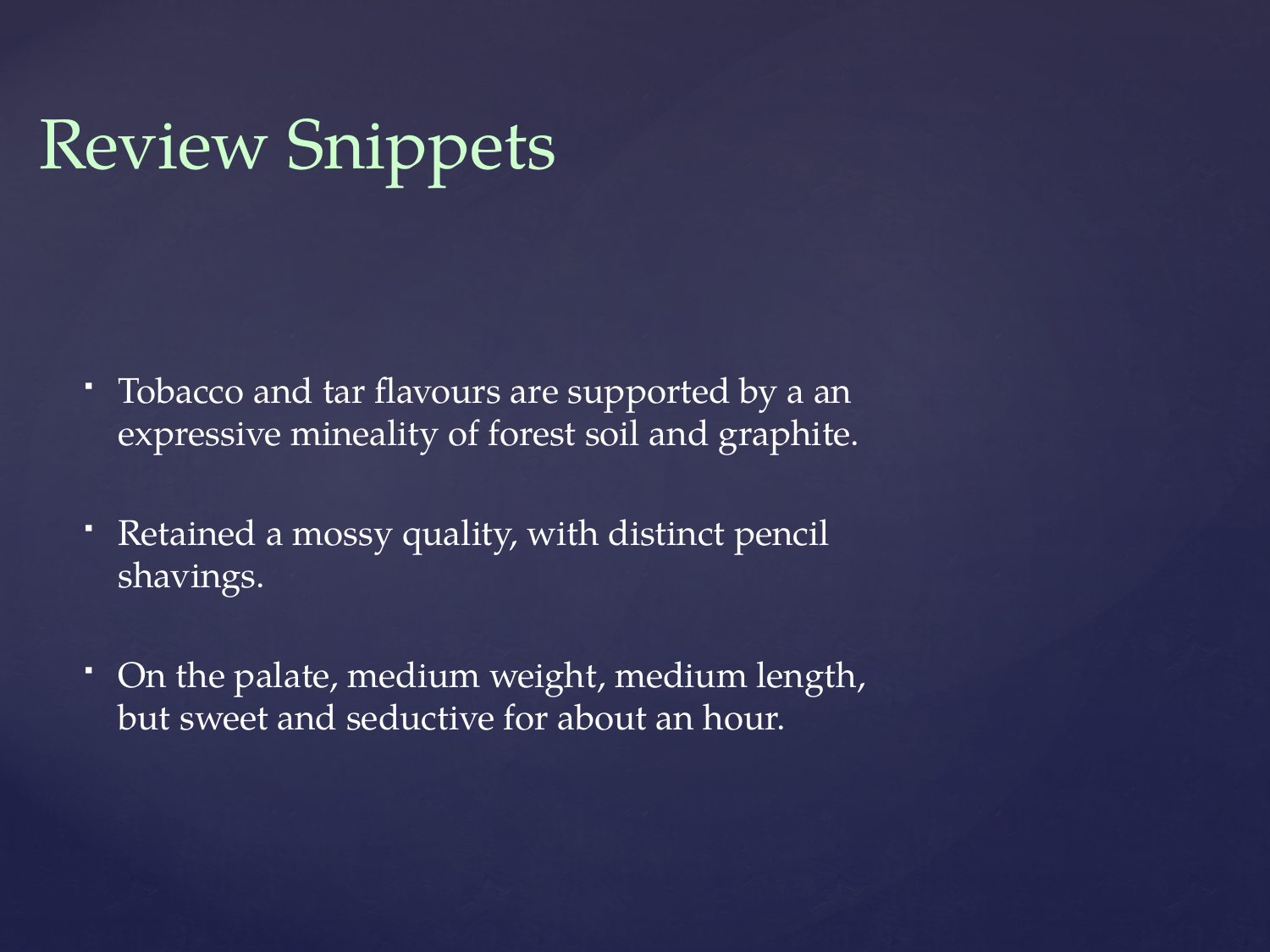

# Review Snippets
Tobacco and tar flavours are supported by a an expressive mineality of forest soil and graphite.

Retained a mossy quality, with distinct pencil shavings.

On the palate, medium weight, medium length, but sweet and seductive for about an hour.